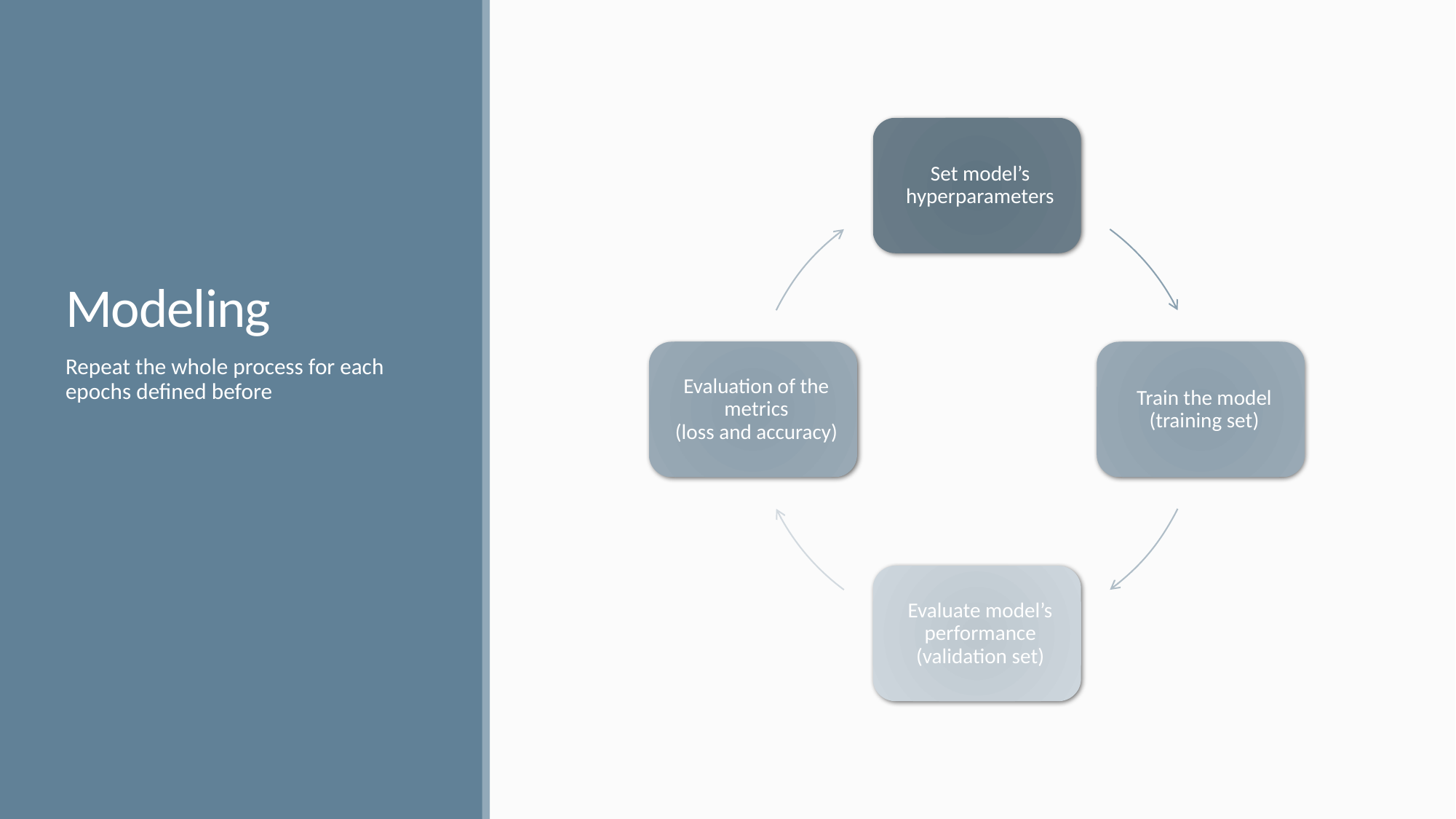

# Modeling
Set model’s hyperparameters
Train the model
(training set)
Evaluate model’s performance
(validation set)
Evaluation of the metrics
(loss and accuracy)
Repeat the whole process for each epochs defined before